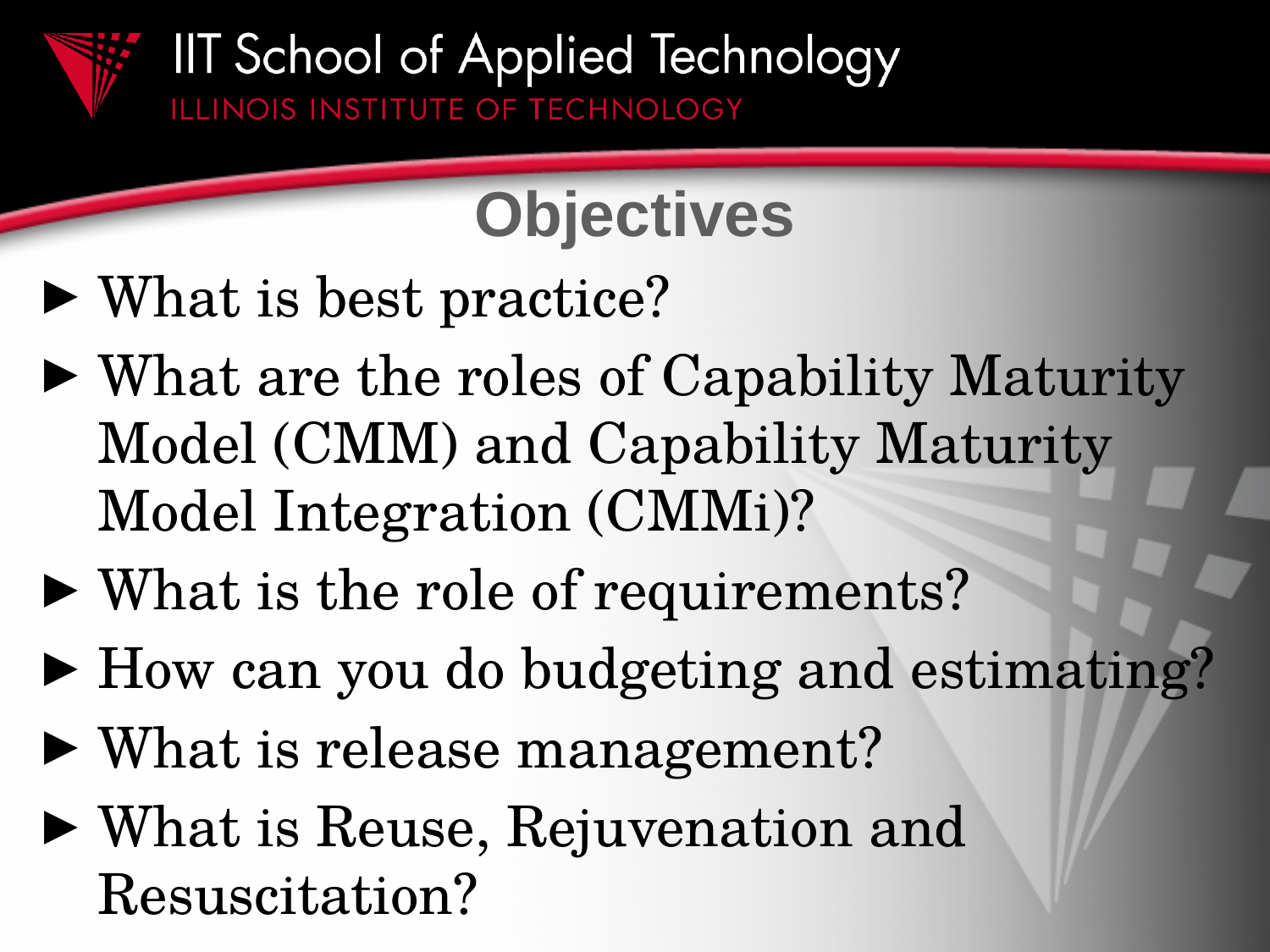

# Objectives
What is best practice?
What are the roles of Capability Maturity Model (CMM) and Capability Maturity Model Integration (CMMi)?
What is the role of requirements?
How can you do budgeting and estimating?
What is release management?
What is Reuse, Rejuvenation and Resuscitation?